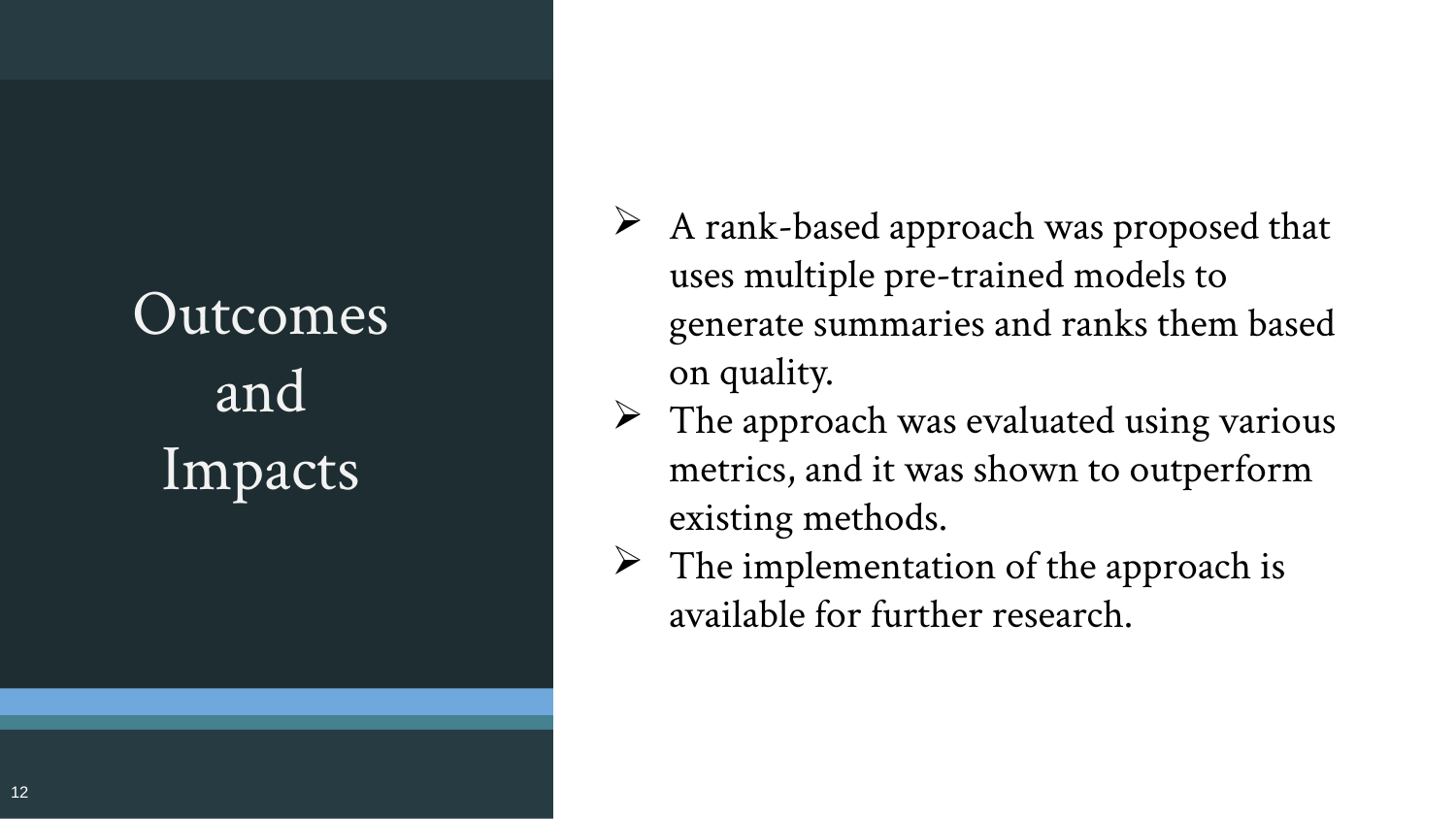

A rank-based approach was proposed that uses multiple pre-trained models to generate summaries and ranks them based on quality.
The approach was evaluated using various metrics, and it was shown to outperform existing methods.
The implementation of the approach is available for further research.
Outcomes and Impacts
12